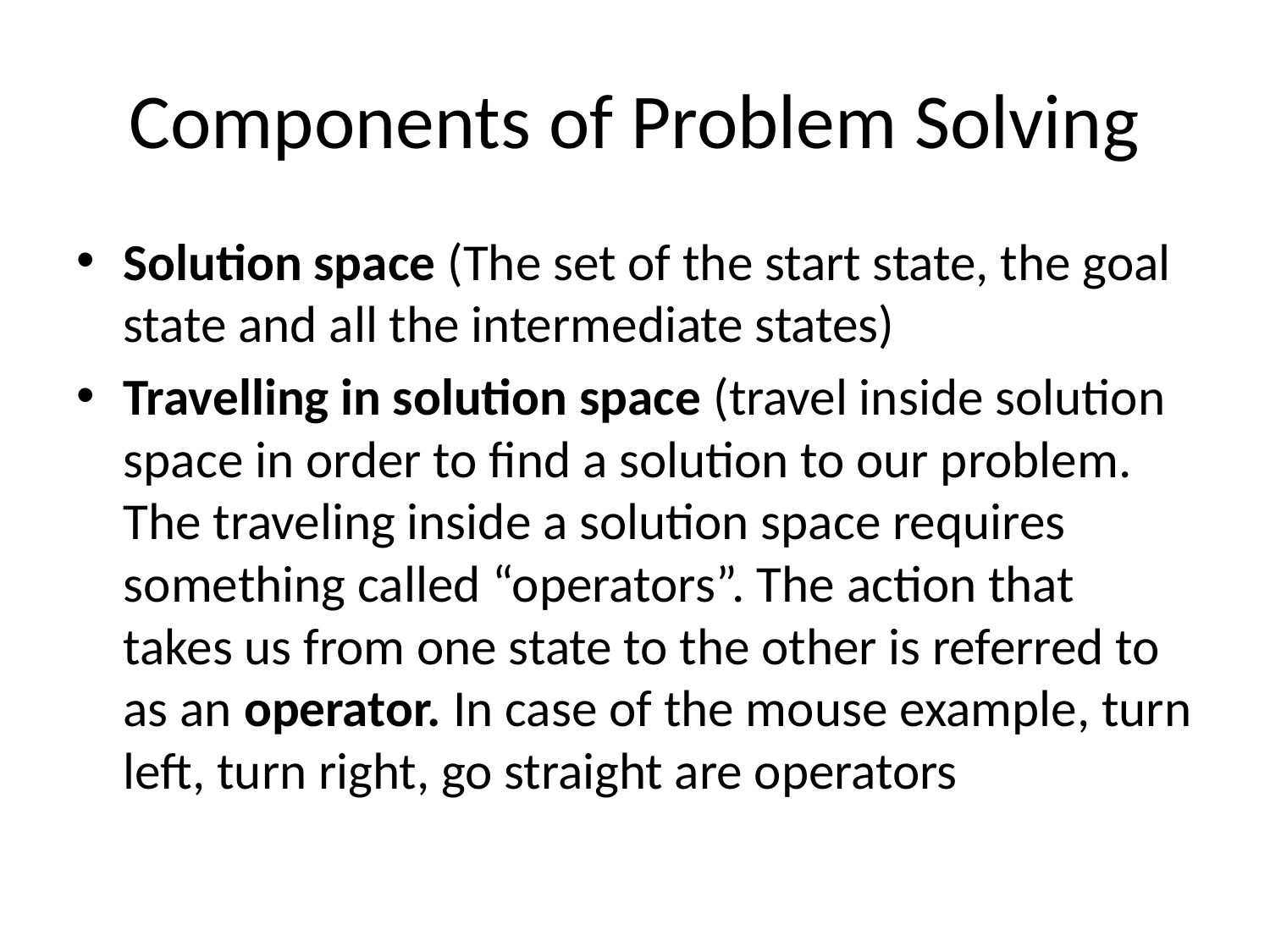

# Components of Problem Solving
Solution space (The set of the start state, the goal state and all the intermediate states)
Travelling in solution space (travel inside solution space in order to find a solution to our problem. The traveling inside a solution space requires something called “operators”. The action that takes us from one state to the other is referred to as an operator. In case of the mouse example, turn left, turn right, go straight are operators